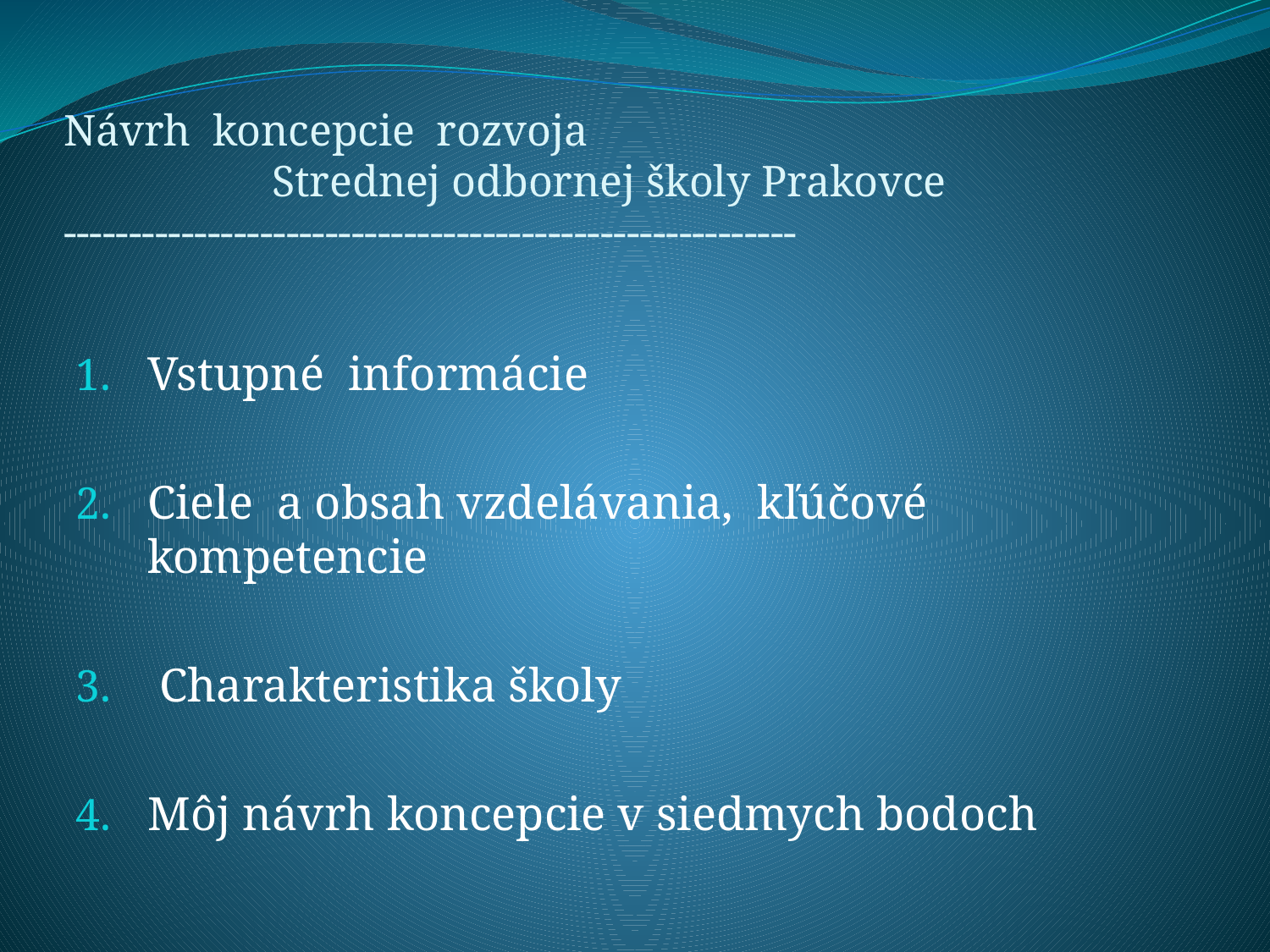

# Návrh  koncepcie  rozvoja Strednej odbornej školy Prakovce --------------------------------------------------------
Vstupné  informácie

Ciele  a obsah vzdelávania,  kľúčové  kompetencie

 Charakteristika školy

Môj návrh koncepcie v siedmych bodoch